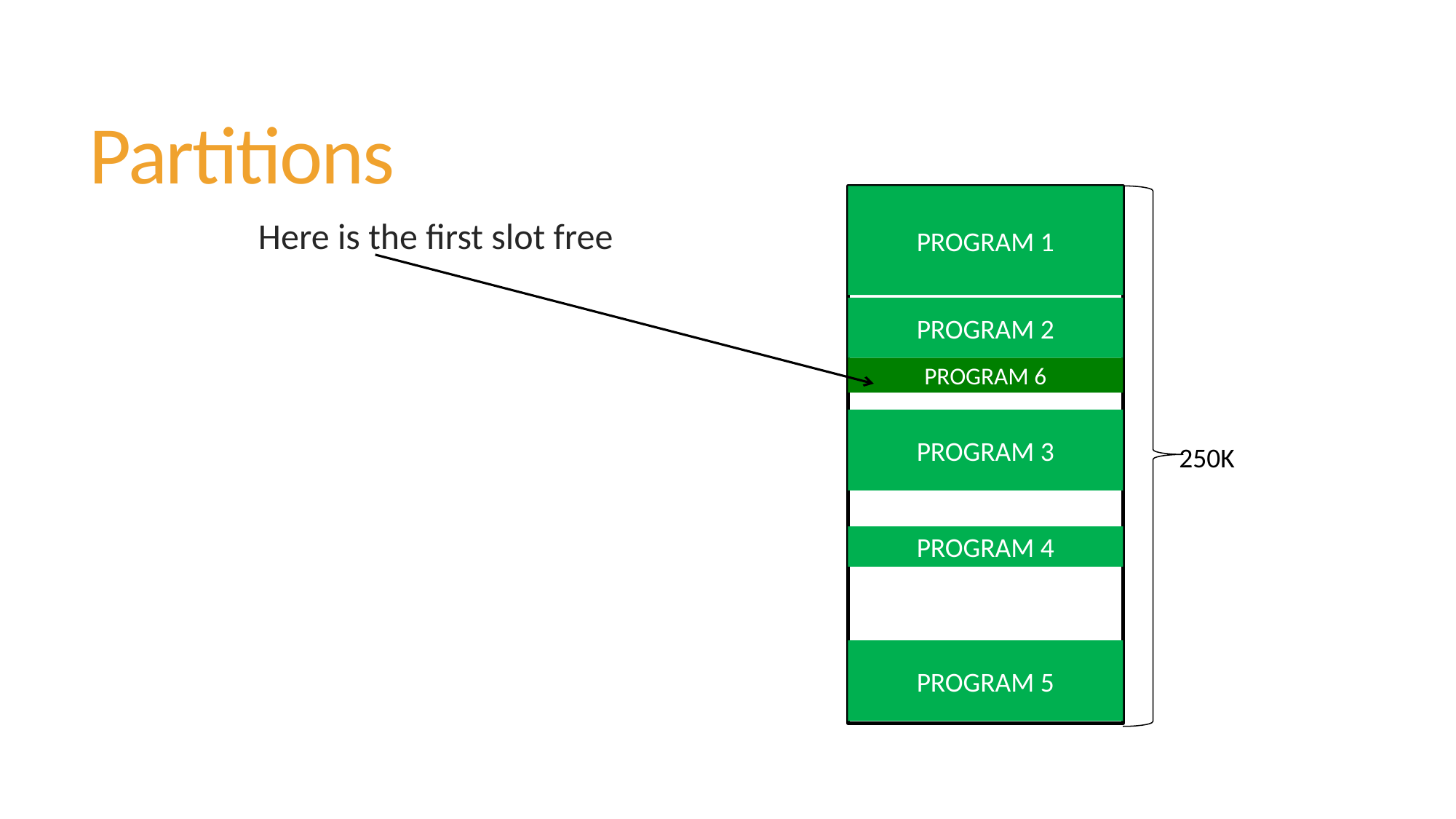

# Partitions

PROGRAM 1
Here is the first slot free
PROGRAM 2
PROGRAM 6
PROGRAM 3
250K
PROGRAM 4
PROGRAM 5